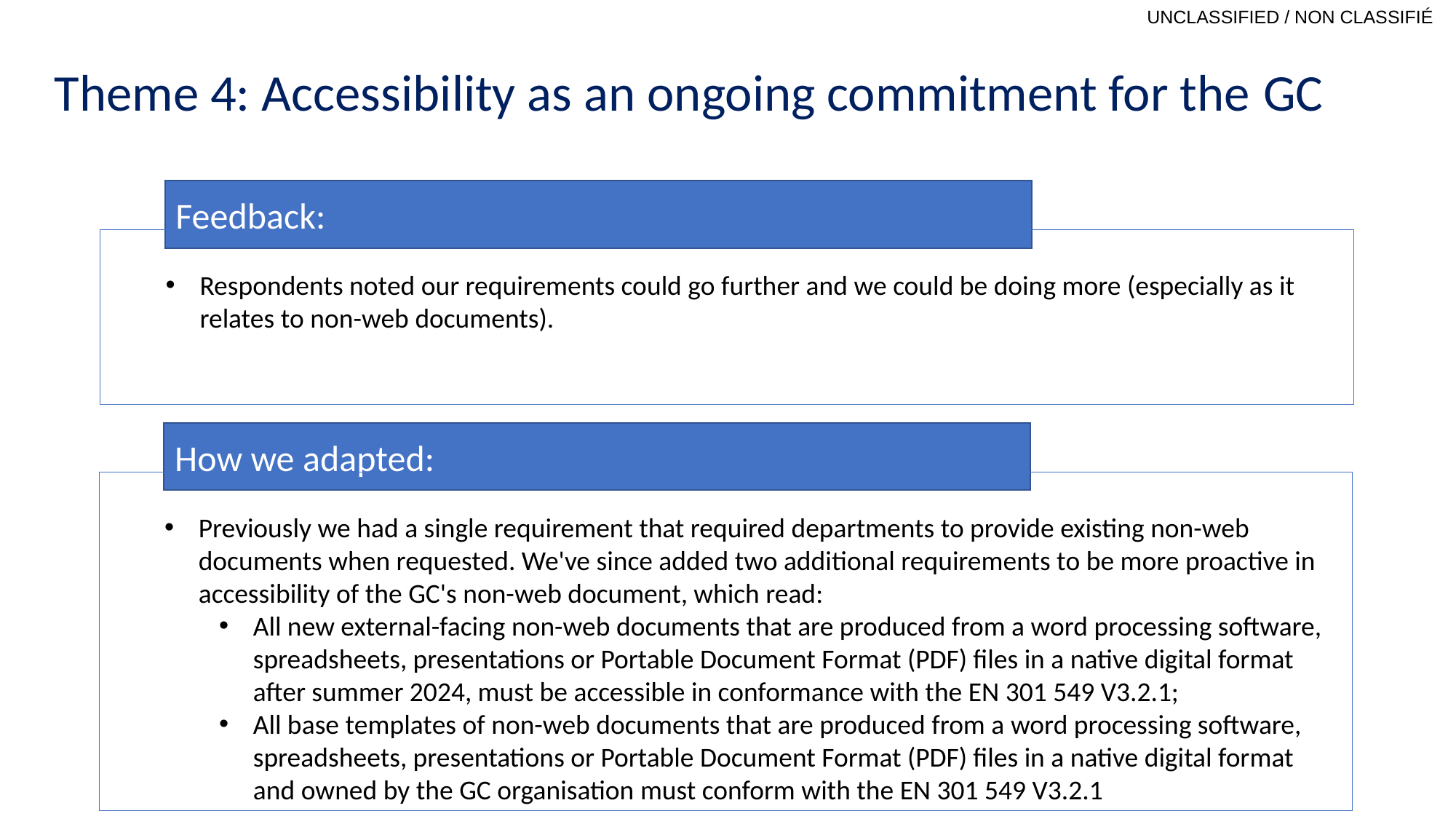

# Theme 4: Accessibility as an ongoing commitment for the GC
Feedback:

Respondents noted our requirements could go further and we could be doing more (especially as it relates to non-web documents).

How we adapted:

Previously we had a single requirement that required departments to provide existing non-web documents when requested. We've since added two additional requirements to be more proactive in accessibility of the GC's non-web document, which read:
All new external-facing non-web documents that are produced from a word processing software, spreadsheets, presentations or Portable Document Format (PDF) files in a native digital format after summer 2024, must be accessible in conformance with the EN 301 549 V3.2.1;
All base templates of non-web documents that are produced from a word processing software, spreadsheets, presentations or Portable Document Format (PDF) files in a native digital format and owned by the GC organisation must conform with the EN 301 549 V3.2.1